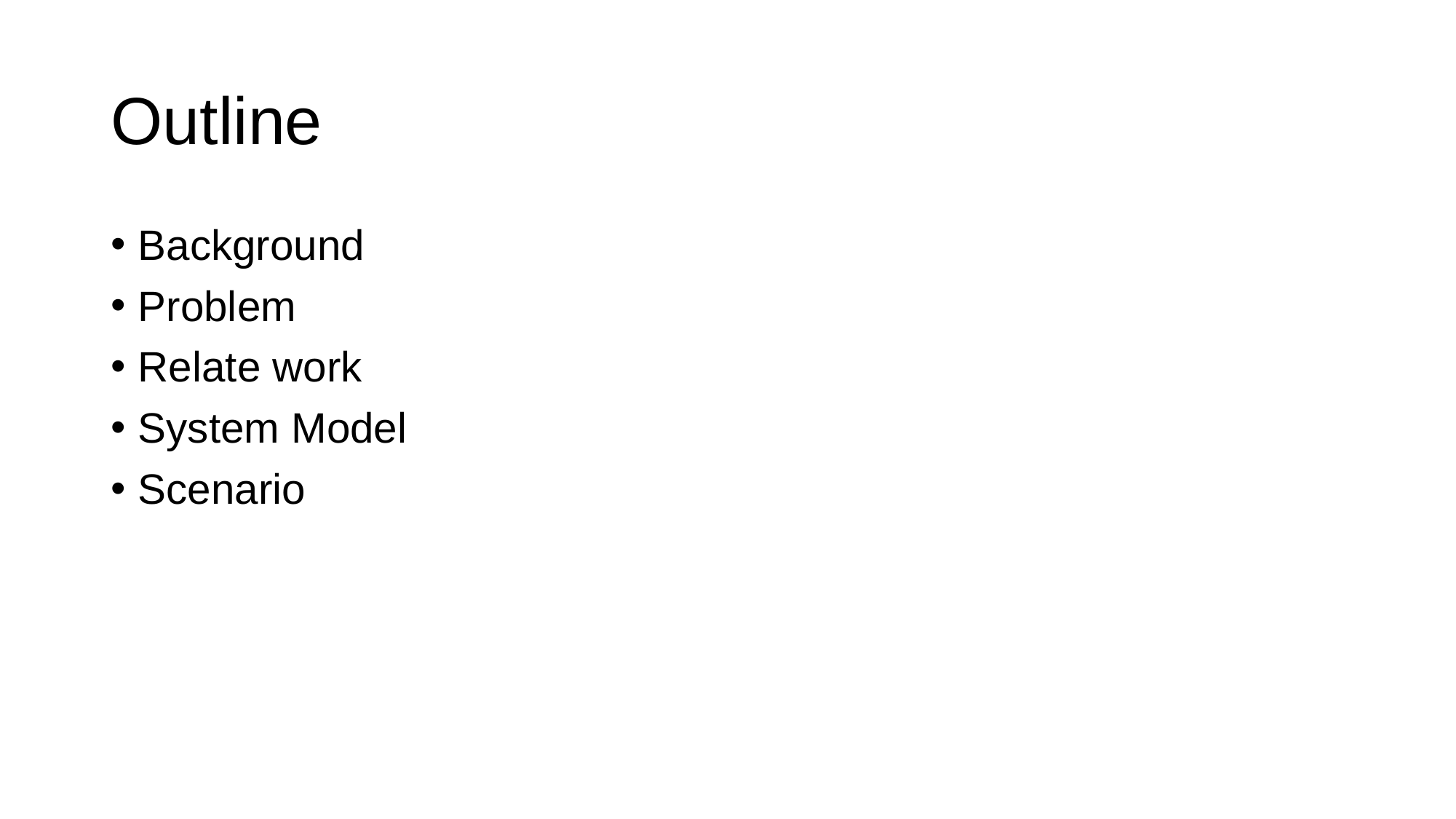

# Outline
Background
Problem
Relate work
System Model
Scenario